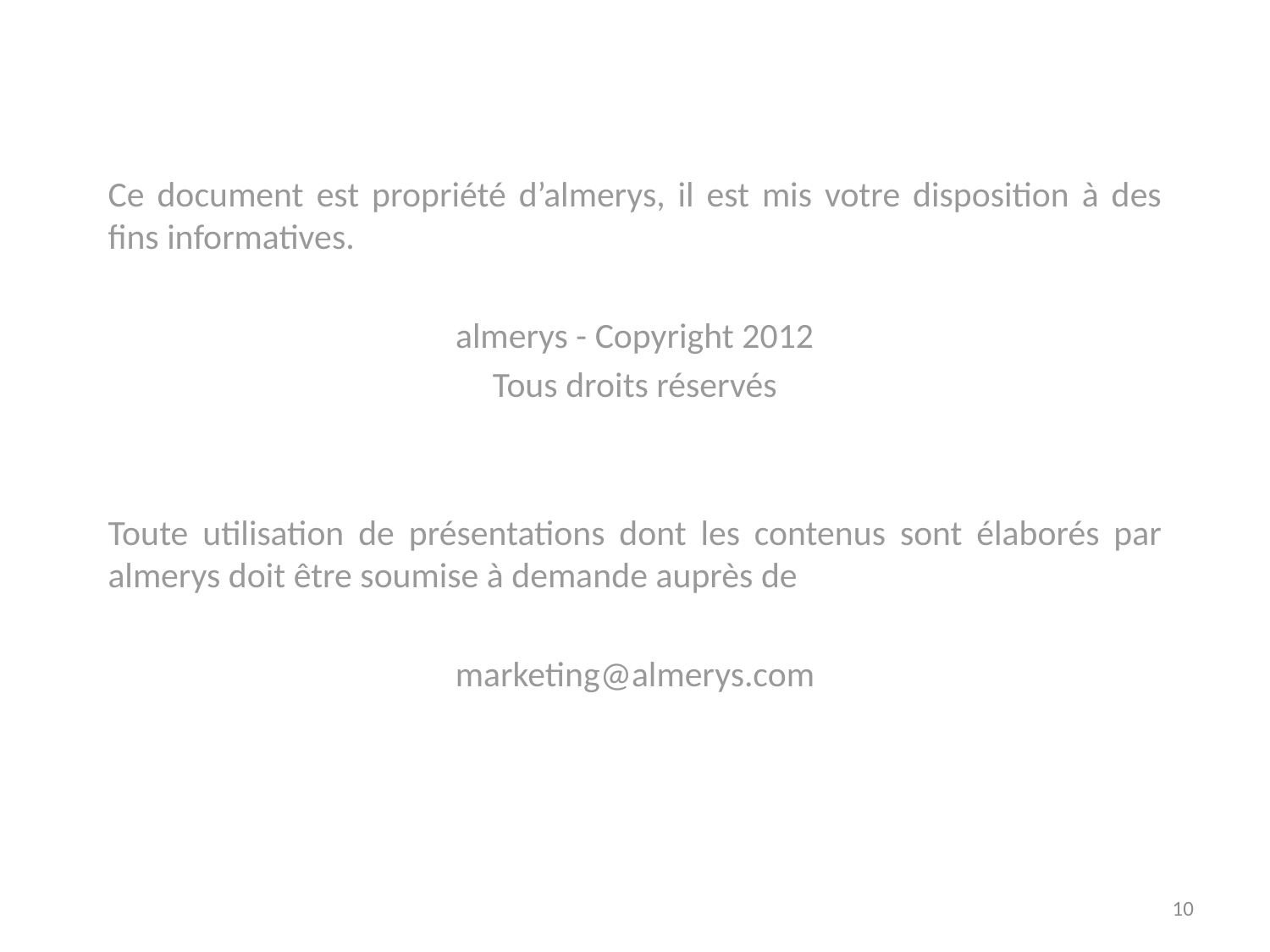

Ce document est propriété d’almerys, il est mis votre disposition à des fins informatives.

almerys - Copyright 2012
Tous droits réservés

Toute utilisation de présentations dont les contenus sont élaborés par almerys doit être soumise à demande auprès de

marketing@almerys.com

10